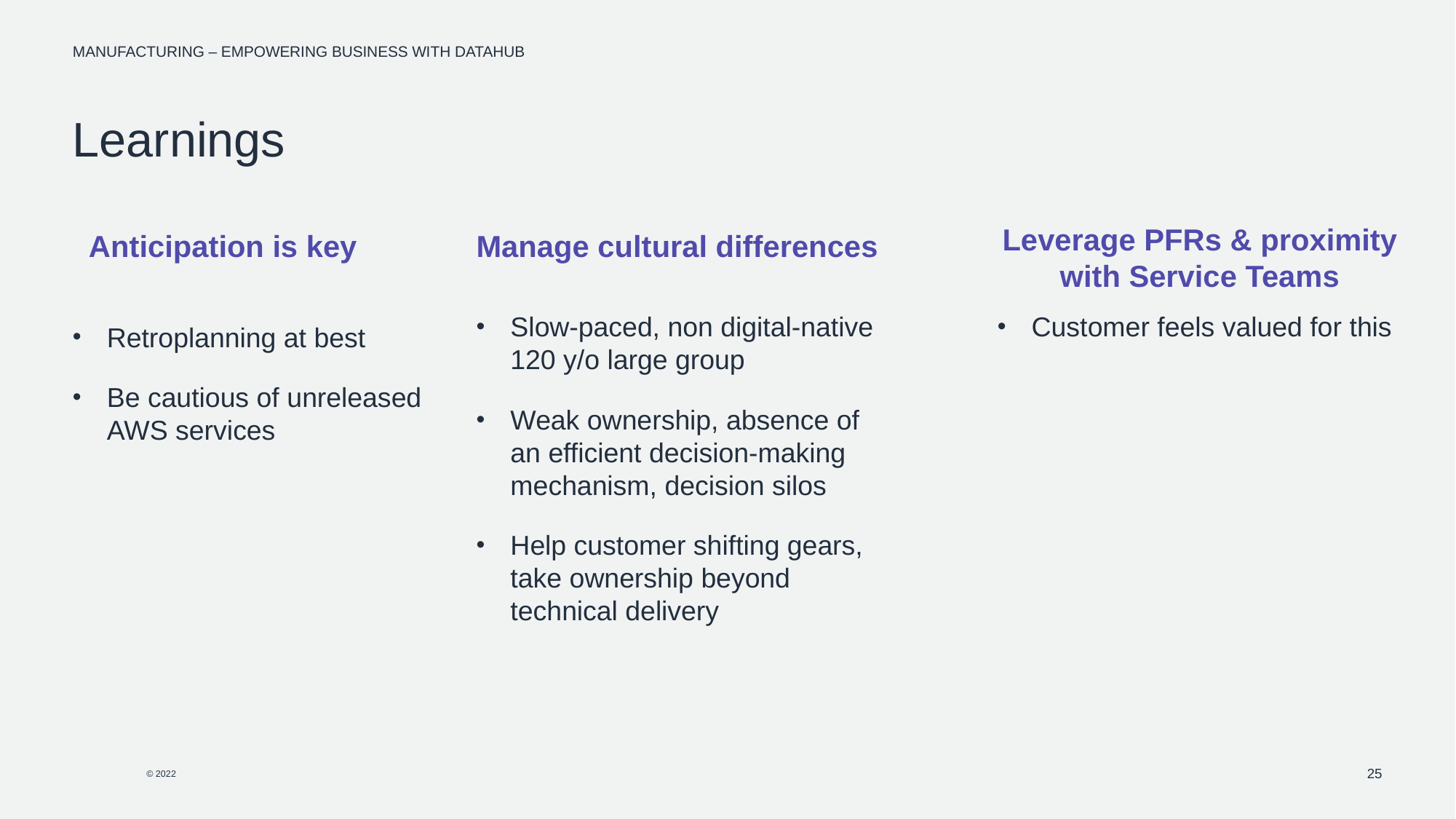

# Learnings
Leverage PFRs & proximity with Service Teams
Anticipation is key
Manage cultural differences
Customer feels valued for this

Slow-paced, non digital-native 120 y/o large group
Weak ownership, absence of an efficient decision-making mechanism, decision silos
Help customer shifting gears, take ownership beyond technical delivery

Retroplanning at best
Be cautious of unreleased AWS services

25